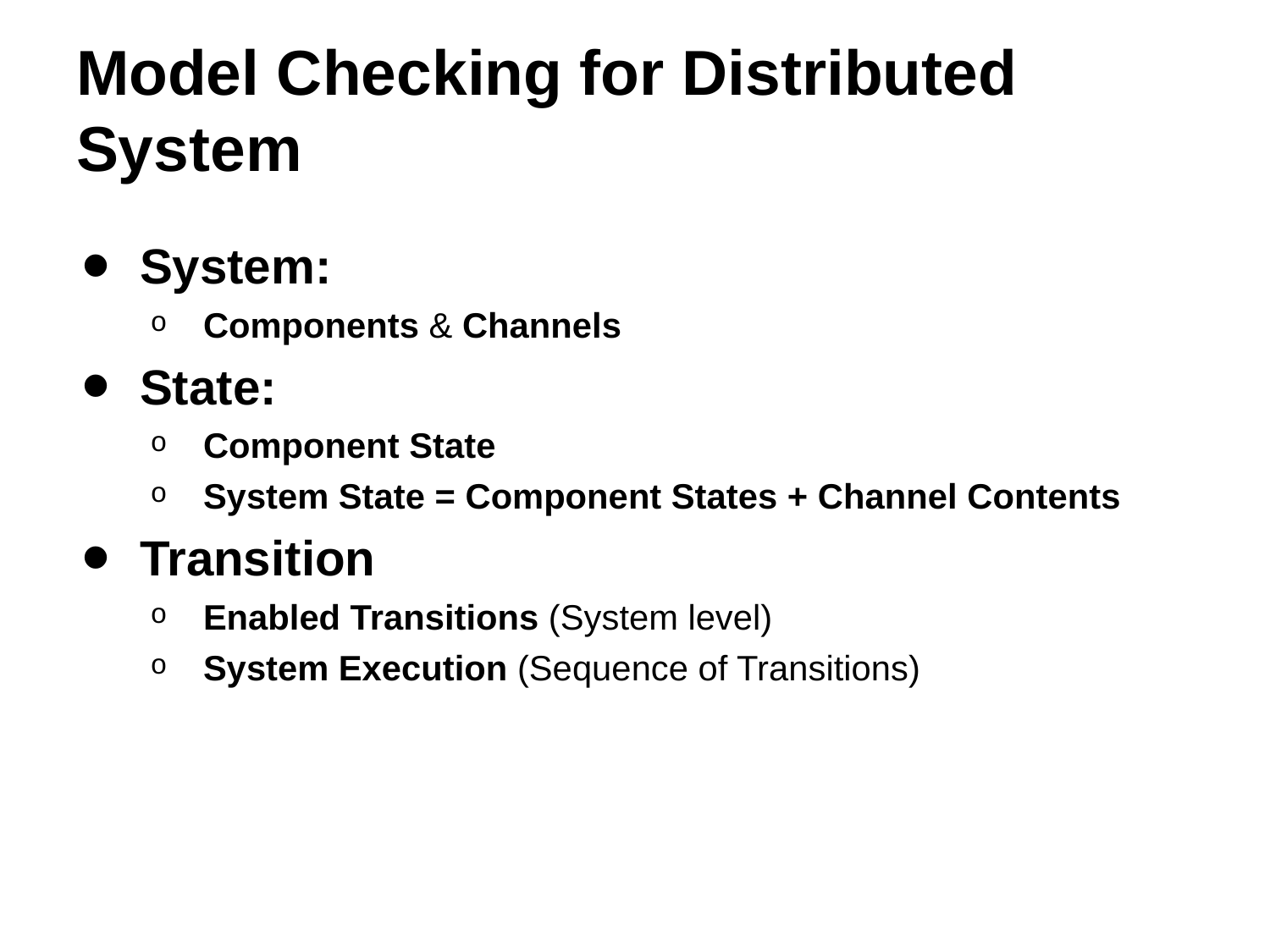

# Model Checking for Distributed System
System:
Components & Channels
State:
Component State
System State = Component States + Channel Contents
Transition
Enabled Transitions (System level)
System Execution (Sequence of Transitions)